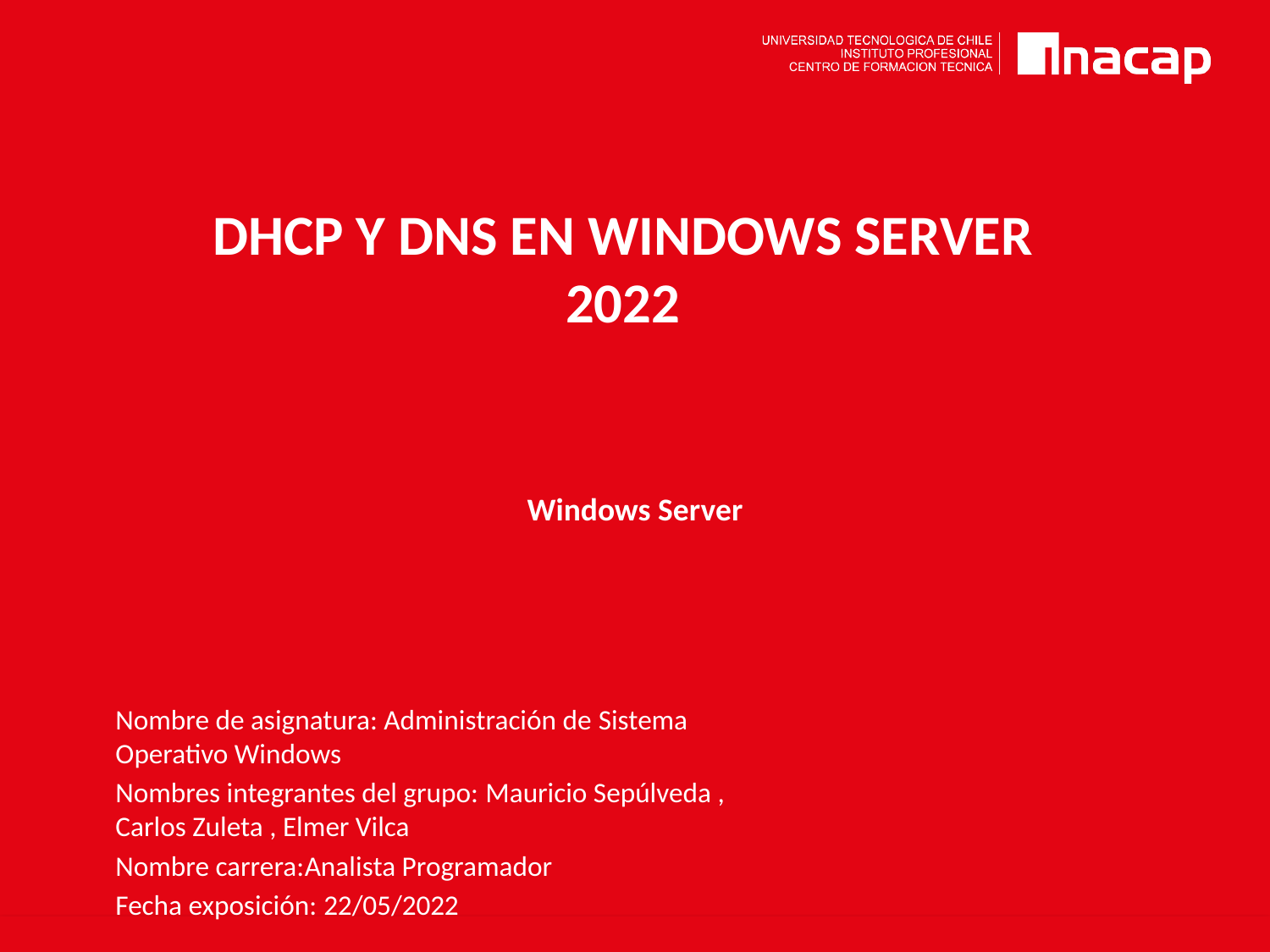

# DHCP Y DNS EN WINDOWS SERVER 2022
Windows Server
Nombre de asignatura: Administración de Sistema Operativo Windows
Nombres integrantes del grupo: Mauricio Sepúlveda , Carlos Zuleta , Elmer Vilca
Nombre carrera:Analista Programador
Fecha exposición: 22/05/2022